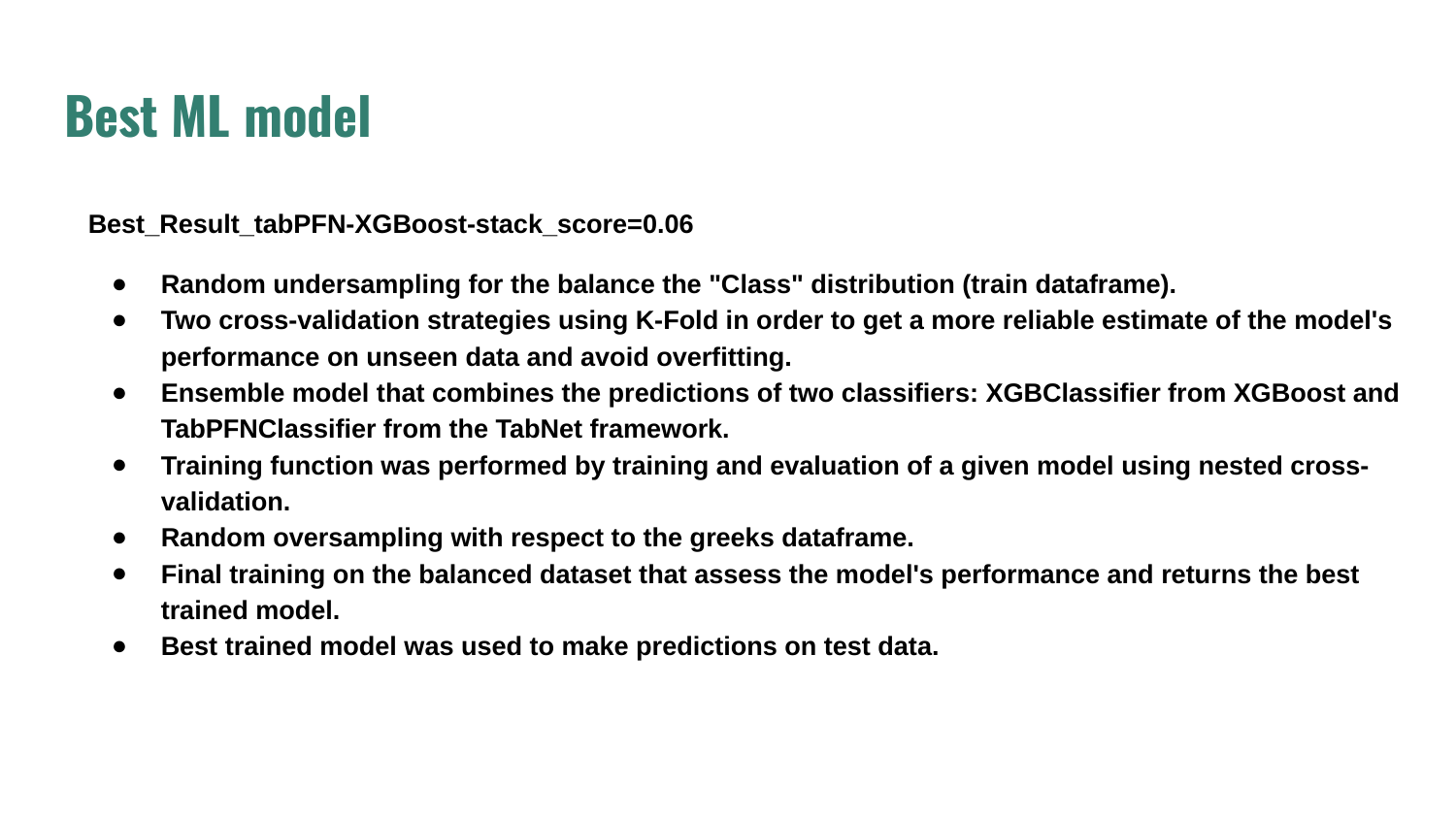

# Best ML model
Best_Result_tabPFN-XGBoost-stack_score=0.06
Random undersampling for the balance the "Class" distribution (train dataframe).
Two cross-validation strategies using K-Fold in order to get a more reliable estimate of the model's performance on unseen data and avoid overfitting.
Ensemble model that combines the predictions of two classifiers: XGBClassifier from XGBoost and TabPFNClassifier from the TabNet framework.
Training function was performed by training and evaluation of a given model using nested cross-validation.
Random oversampling with respect to the greeks dataframe.
Final training on the balanced dataset that assess the model's performance and returns the best trained model.
Best trained model was used to make predictions on test data.